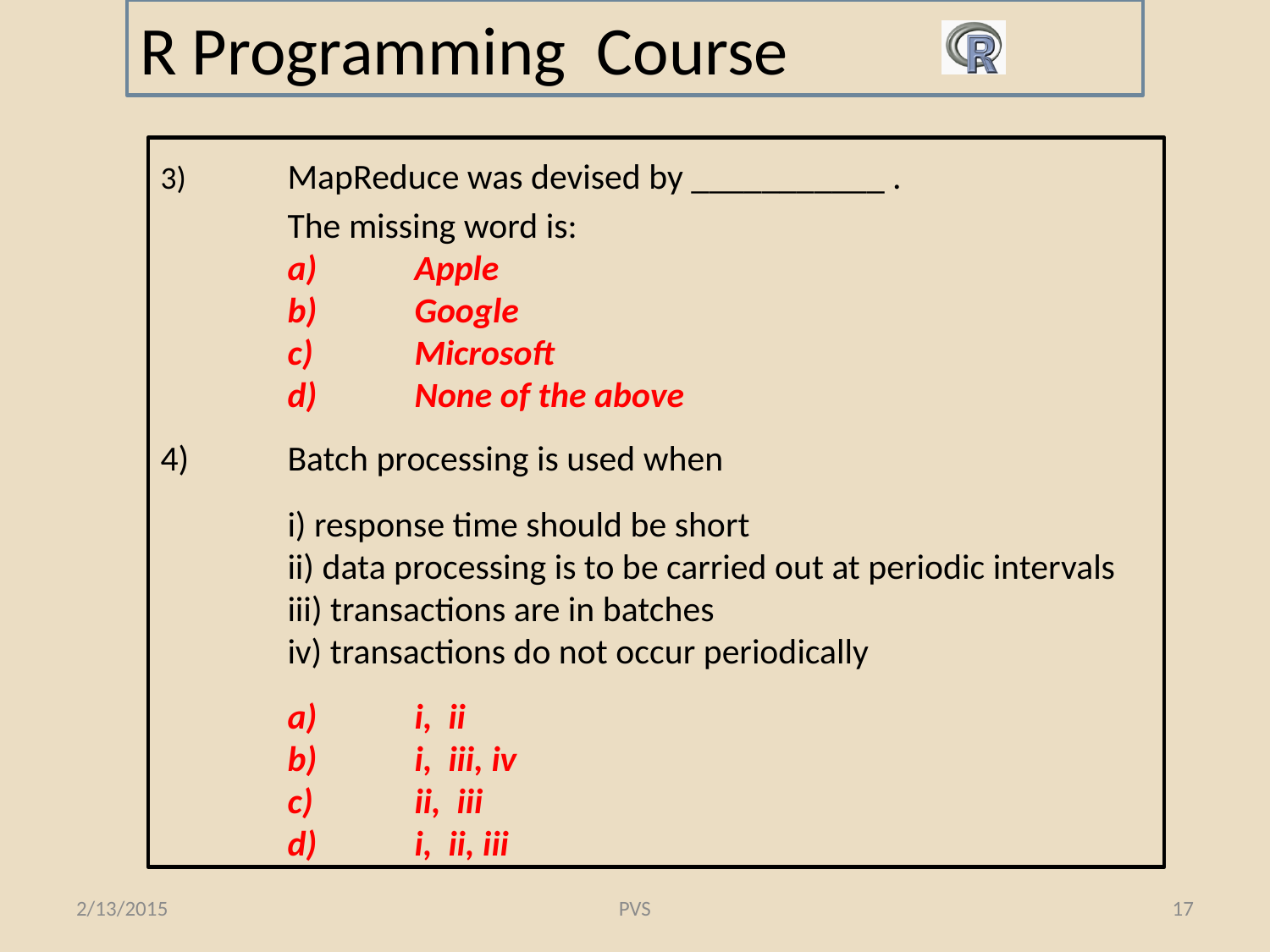

# R Programming  Course

3)	MapReduce was devised by ___________ .

	The missing word is:
	a)  	Apple
	b)  	Google
	c)  	Microsoft
	d)  	None of the above

Batch processing is used when

i) response time should be short
ii) data processing is to be carried out at periodic intervals
iii) transactions are in batches
iv) transactions do not occur periodically

	a) 	i,  ii
	b) 	i,  iii, iv
	c) 	ii,  iii
	d) 	i,  ii, iii
2/13/2015
PVS
17